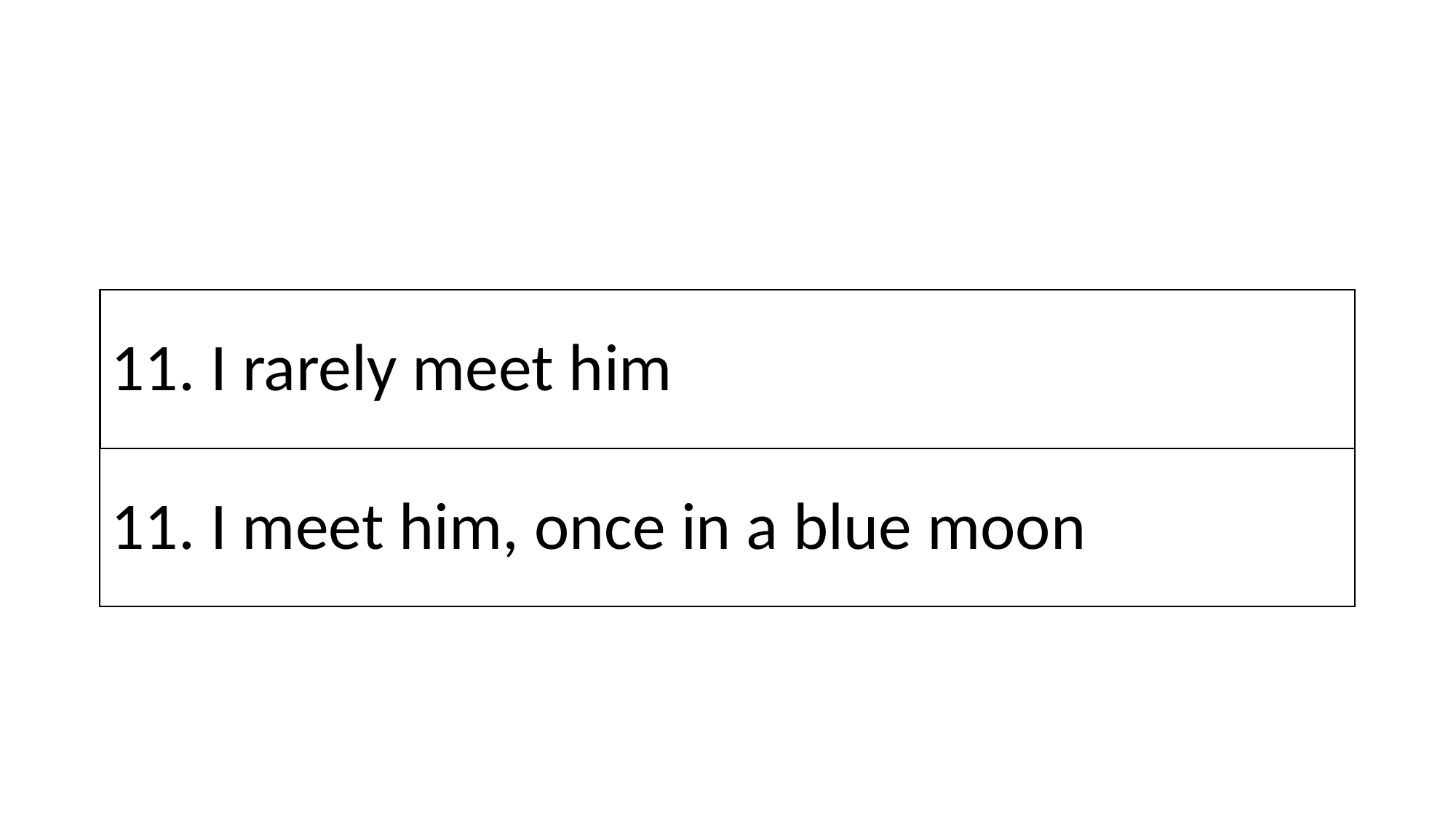

# 11. I rarely meet him
11. I meet him, once in a blue moon